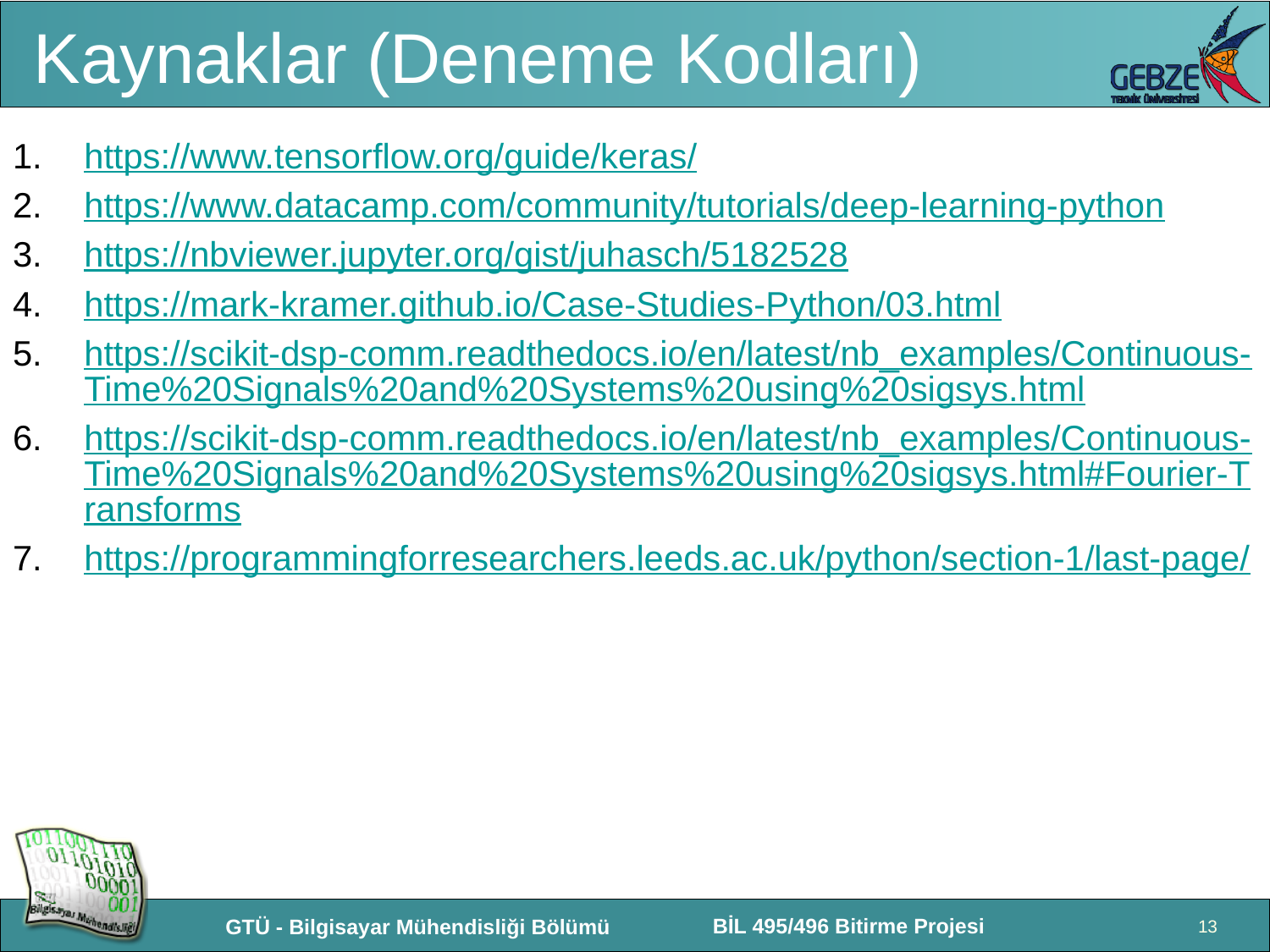

# Kaynaklar (Deneme Kodları)
https://www.tensorflow.org/guide/keras/
https://www.datacamp.com/community/tutorials/deep-learning-python
https://nbviewer.jupyter.org/gist/juhasch/5182528
https://mark-kramer.github.io/Case-Studies-Python/03.html
https://scikit-dsp-comm.readthedocs.io/en/latest/nb_examples/Continuous-Time%20Signals%20and%20Systems%20using%20sigsys.html
https://scikit-dsp-comm.readthedocs.io/en/latest/nb_examples/Continuous-Time%20Signals%20and%20Systems%20using%20sigsys.html#Fourier-Transforms
https://programmingforresearchers.leeds.ac.uk/python/section-1/last-page/
13